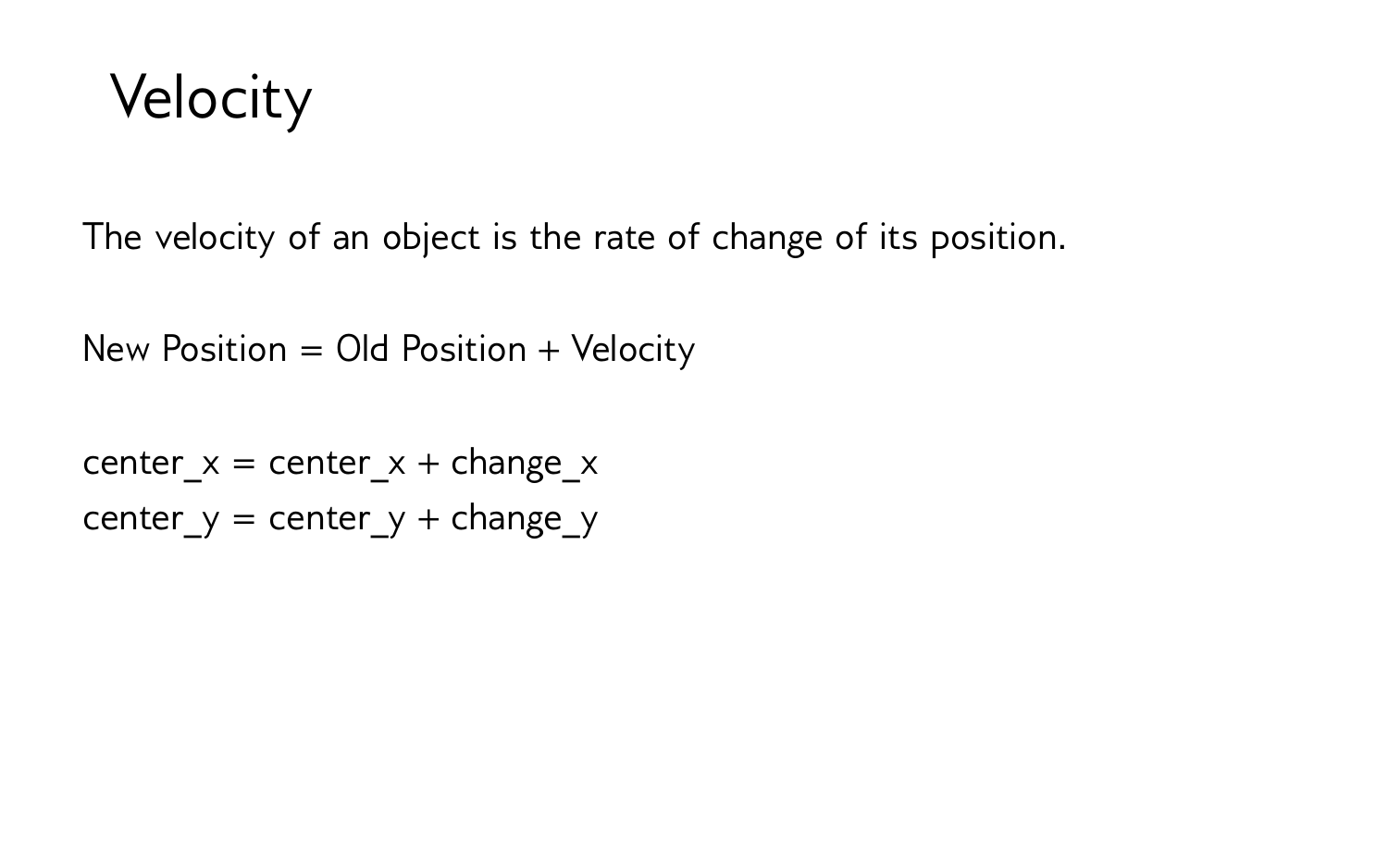

# Velocity

The velocity of an object is the rate of change of its position.

New Position = Old Position + Velocity

center_x = center_x + change_x
center_y = center_y + change_y